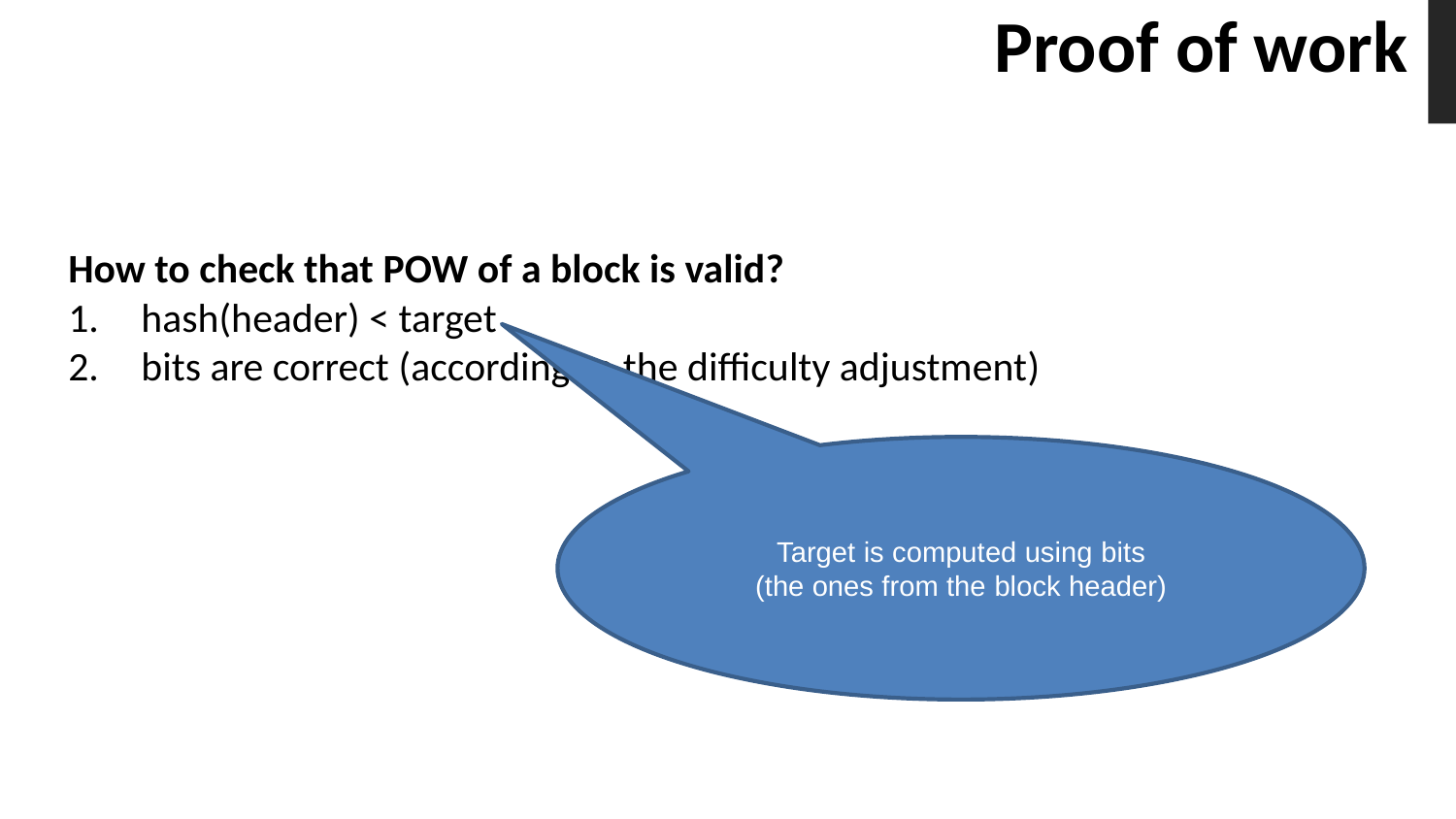

# Proof of work

How to check that POW of a block is valid?
hash(header) < target
bits are correct (according to the difficulty adjustment)
Target is computed using bits
(the ones from the block header)